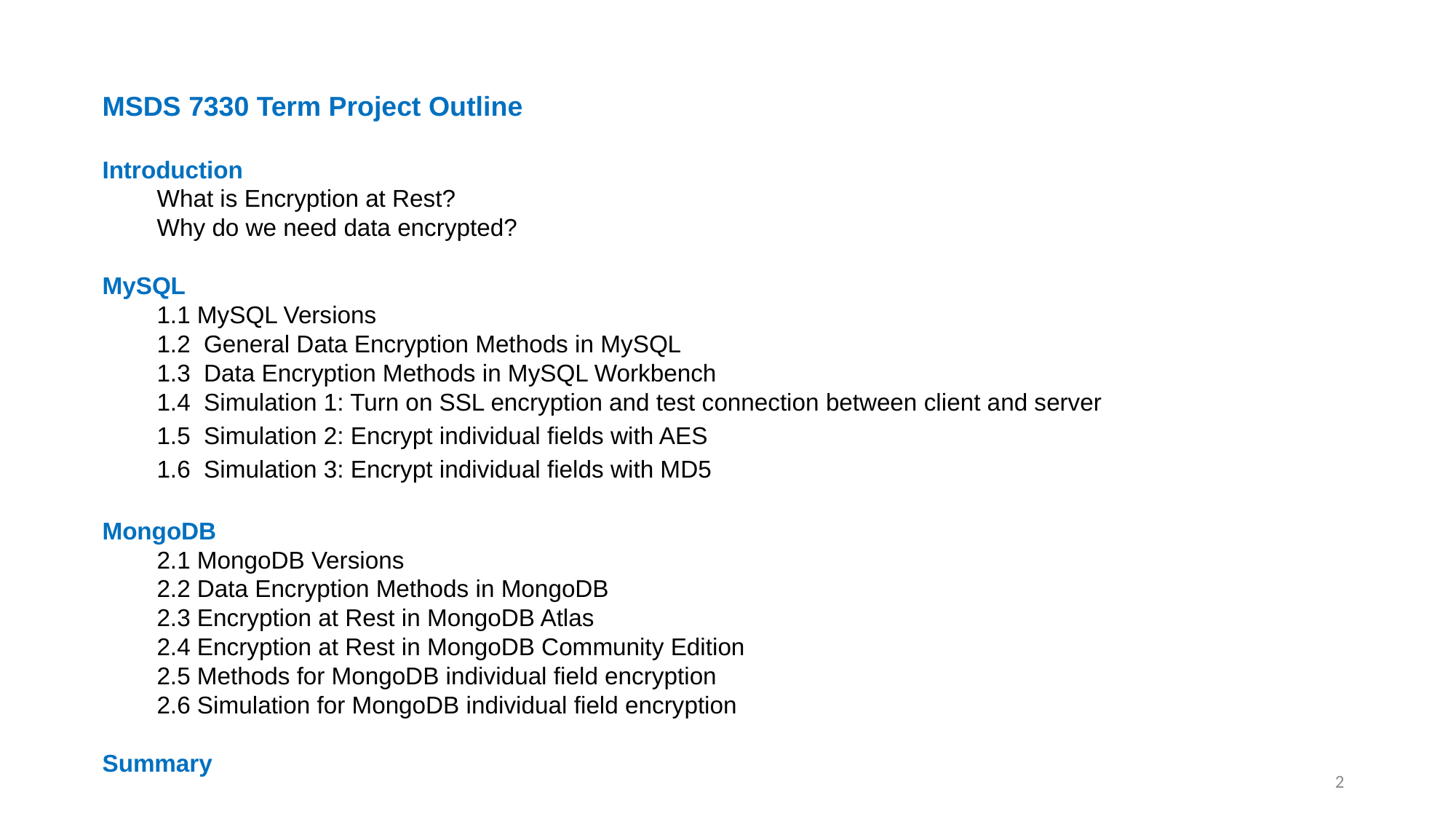

MSDS 7330 Term Project Outline

Introduction
What is Encryption at Rest?
Why do we need data encrypted?

MySQL
1.1 MySQL Versions
1.2  General Data Encryption Methods in MySQL
1.3  Data Encryption Methods in MySQL Workbench
1.4  Simulation 1: Turn on SSL encryption and test connection between client and server
1.5  Simulation 2: Encrypt individual fields with AES
1.6  Simulation 3: Encrypt individual fields with MD5

MongoDB
2.1 MongoDB Versions
2.2 Data Encryption Methods in MongoDB
2.3 Encryption at Rest in MongoDB Atlas
2.4 Encryption at Rest in MongoDB Community Edition
2.5 Methods for MongoDB individual field encryption
2.6 Simulation for MongoDB individual field encryption

Summary
2